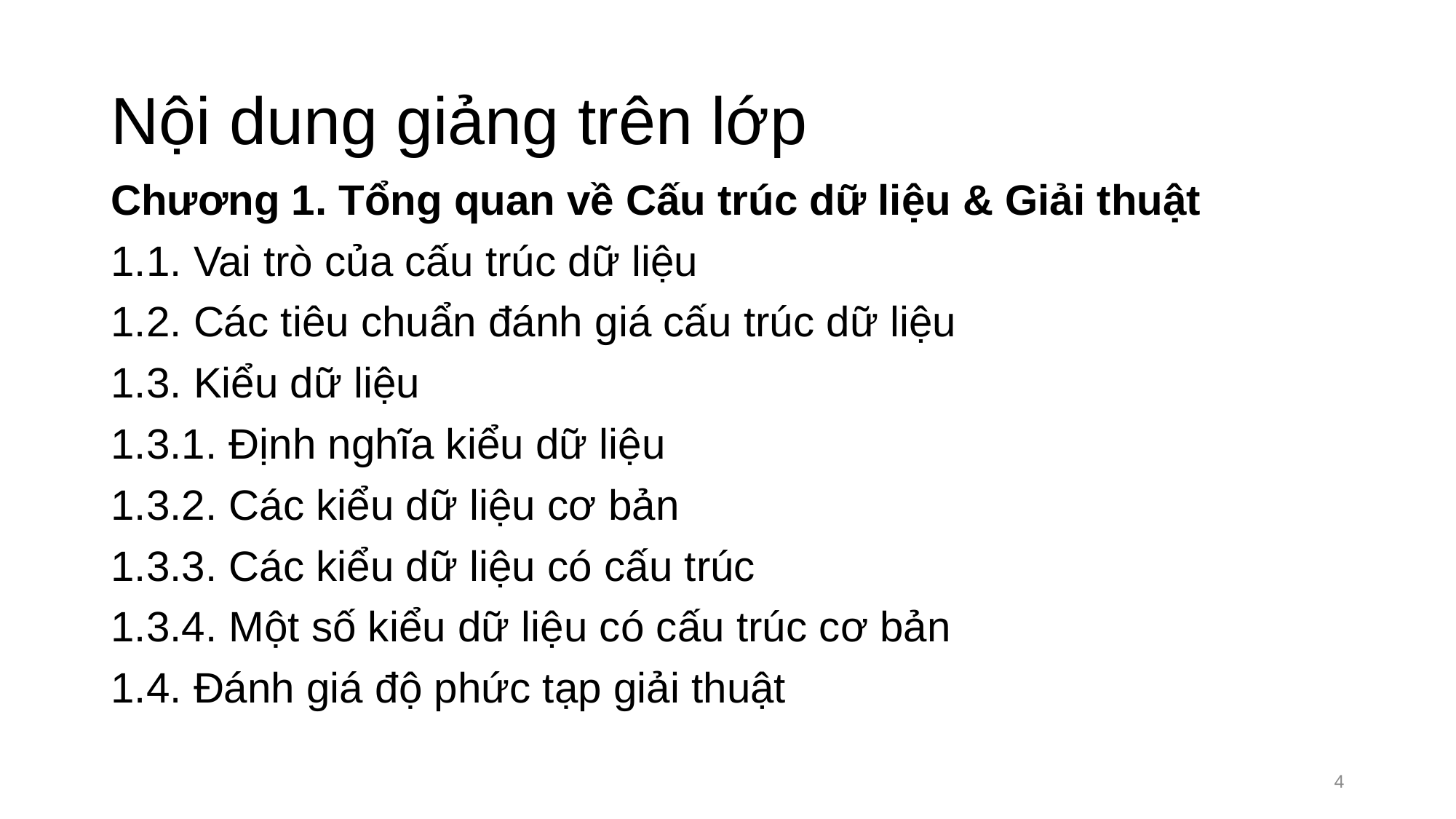

# Nội dung giảng trên lớp
Chương 1. Tổng quan về Cấu trúc dữ liệu & Giải thuật
1.1. Vai trò của cấu trúc dữ liệu
1.2. Các tiêu chuẩn đánh giá cấu trúc dữ liệu
1.3. Kiểu dữ liệu
1.3.1. Định nghĩa kiểu dữ liệu
1.3.2. Các kiểu dữ liệu cơ bản
1.3.3. Các kiểu dữ liệu có cấu trúc
1.3.4. Một số kiểu dữ liệu có cấu trúc cơ bản
1.4. Đánh giá độ phức tạp giải thuật
4